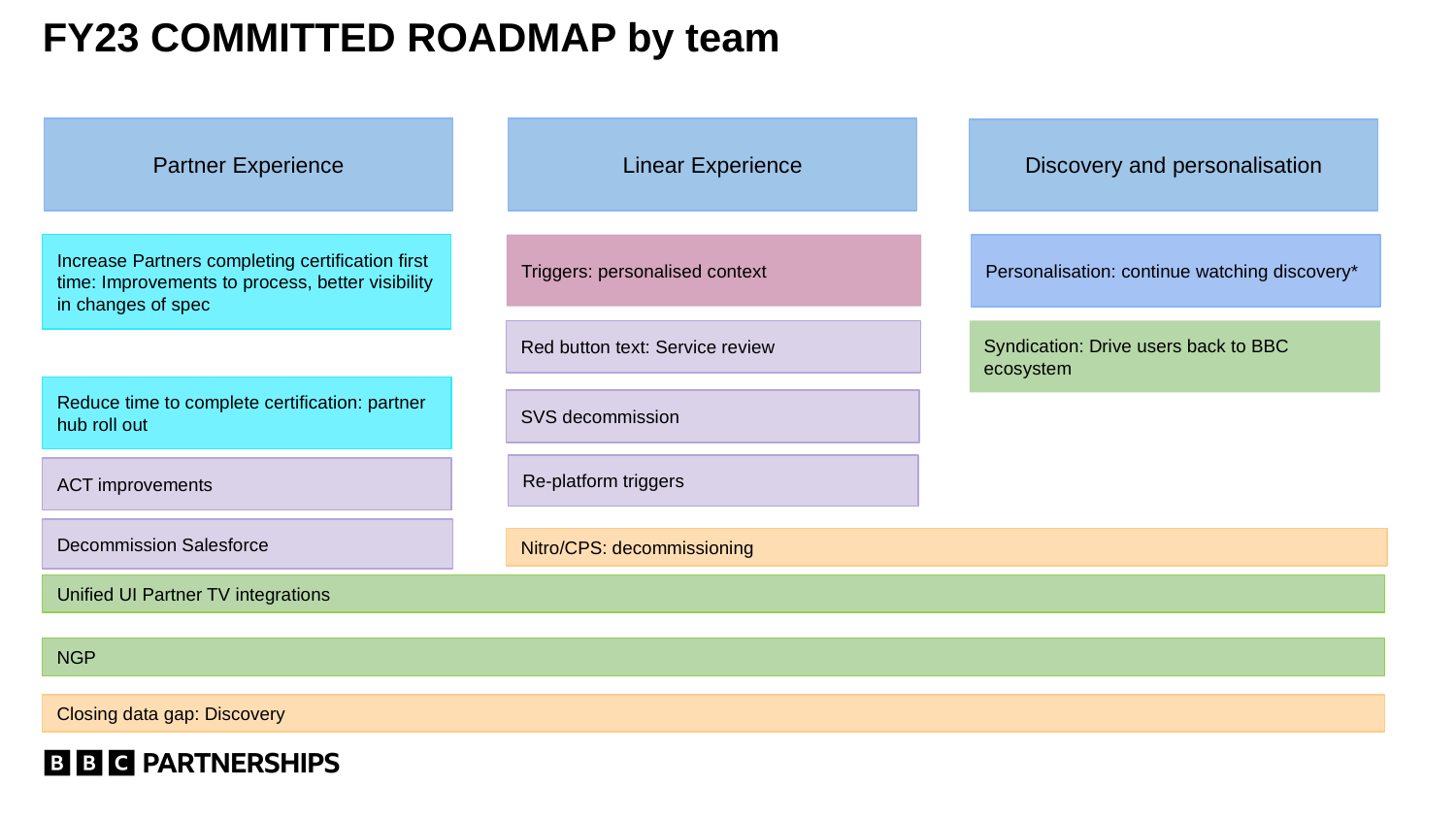

FY23 COMMITTED ROADMAP by team
Linear Experience
Partner Experience
Discovery and personalisation
Increase Partners completing certification first time: Improvements to process, better visibility in changes of spec
Triggers: personalised context
Personalisation: continue watching discovery*
Syndication: Drive users back to BBC ecosystem
Red button text: Service review
Reduce time to complete certification: partner hub roll out
SVS decommission
Re-platform triggers
ACT improvements
Decommission Salesforce
Nitro/CPS: decommissioning
Unified UI Partner TV integrations
NGP
Closing data gap: Discovery